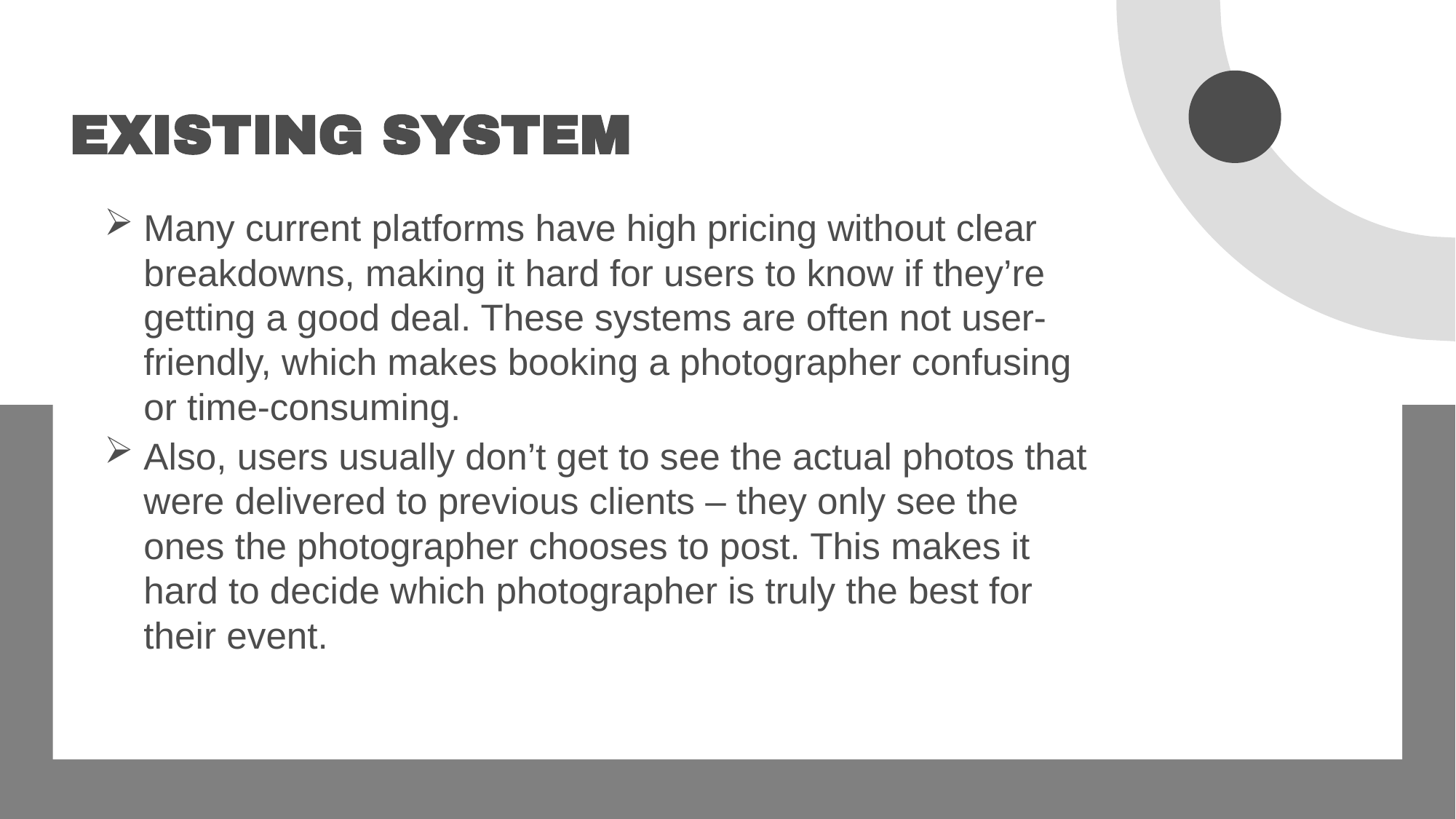

# Existing system
Many current platforms have high pricing without clear breakdowns, making it hard for users to know if they’re getting a good deal. These systems are often not user-friendly, which makes booking a photographer confusing or time-consuming.
Also, users usually don’t get to see the actual photos that were delivered to previous clients – they only see the ones the photographer chooses to post. This makes it hard to decide which photographer is truly the best for their event.